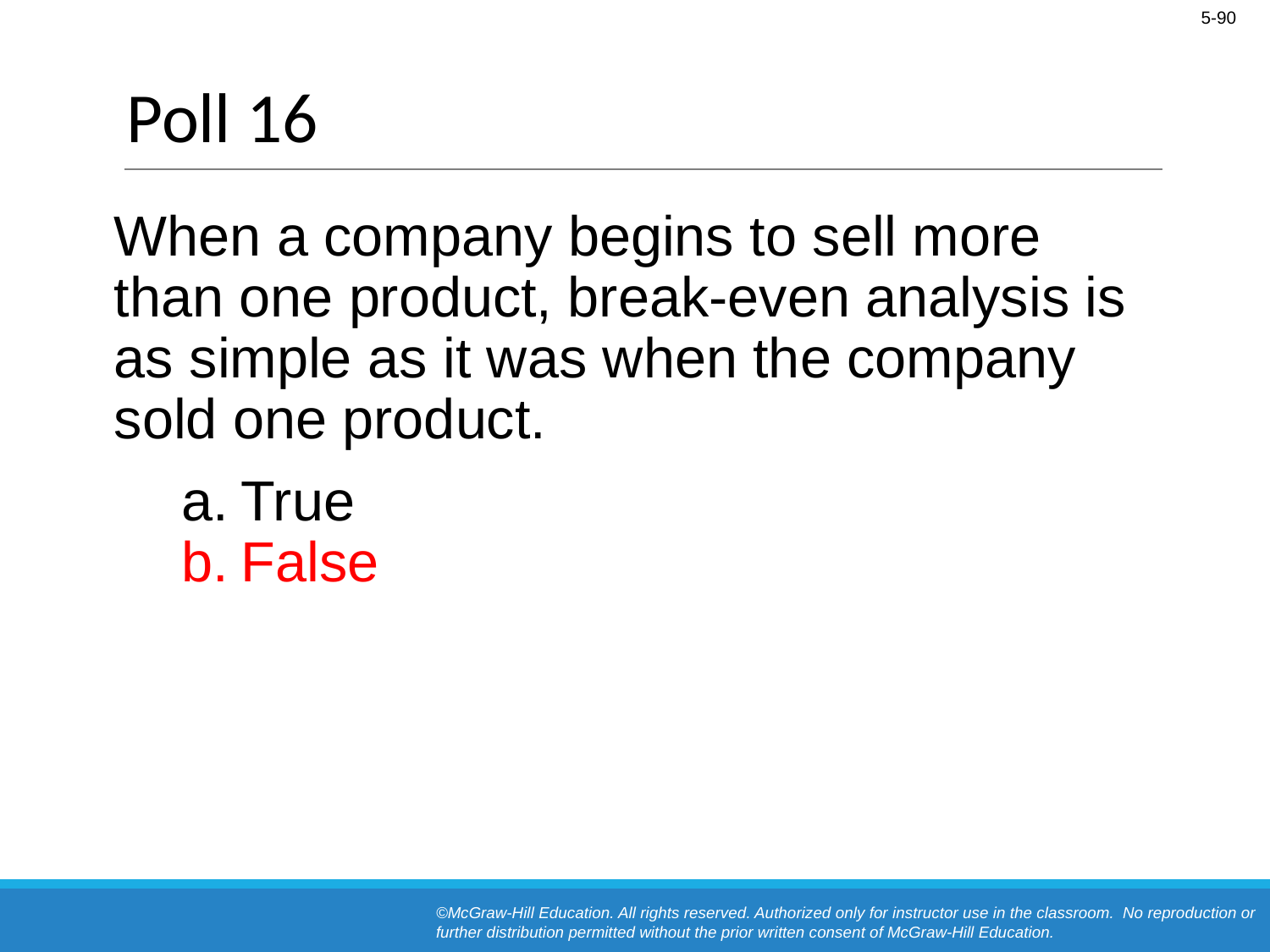

# Poll 16
When a company begins to sell more than one product, break-even analysis is as simple as it was when the company sold one product.
True
False